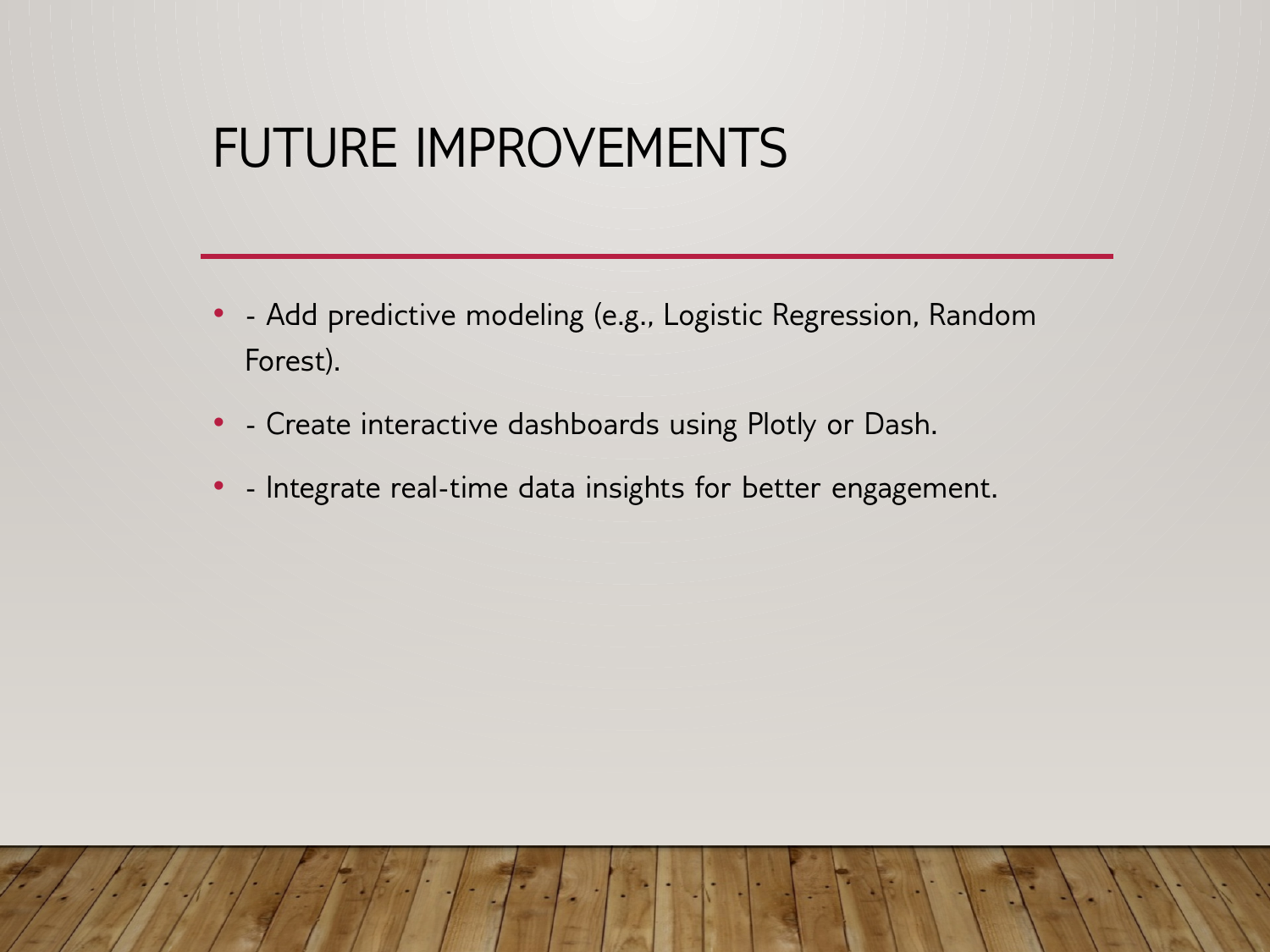

# Future Improvements
- Add predictive modeling (e.g., Logistic Regression, Random Forest).
- Create interactive dashboards using Plotly or Dash.
- Integrate real-time data insights for better engagement.